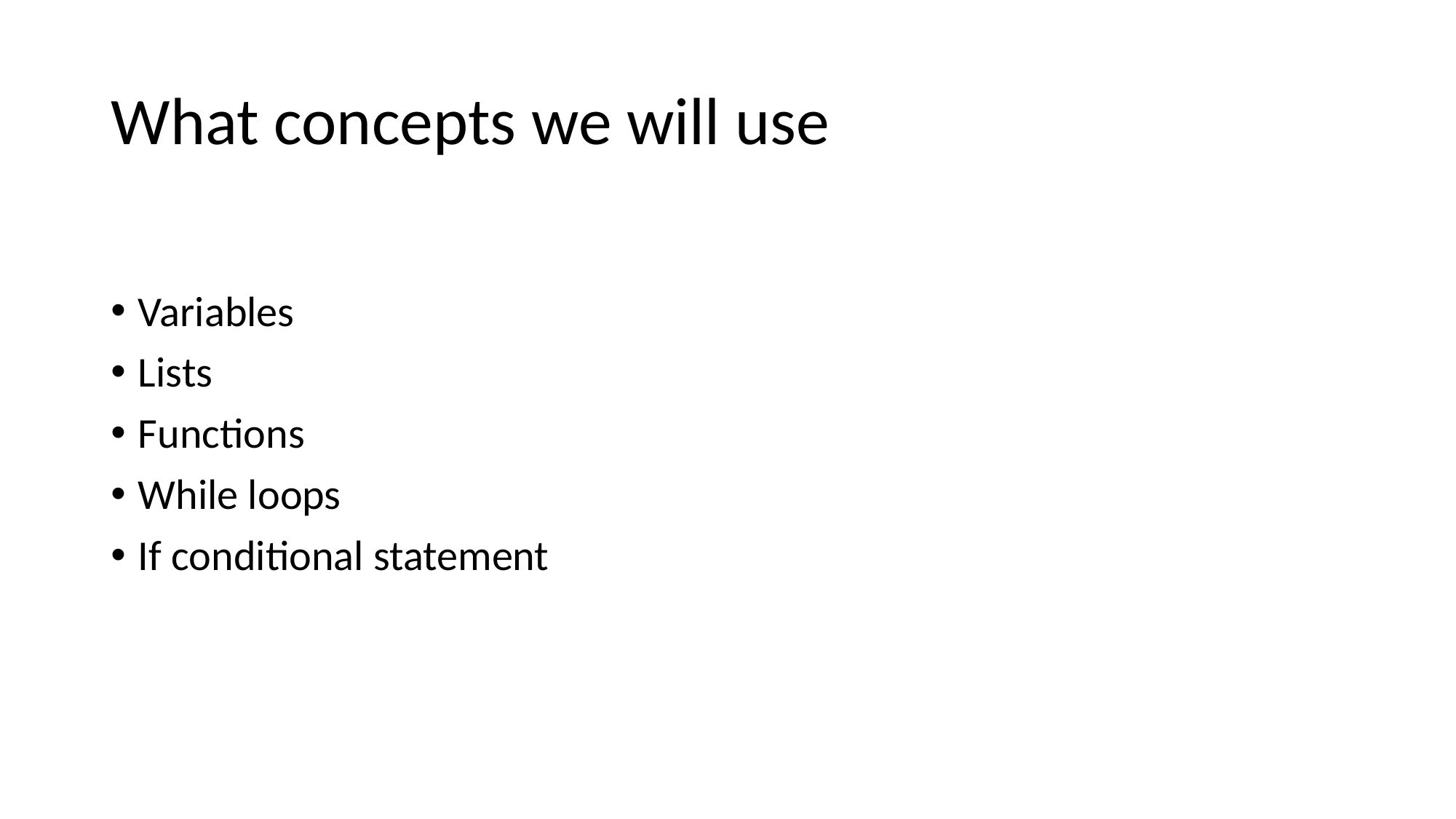

# What concepts we will use

Variables
Lists
Functions
While loops
If conditional statement